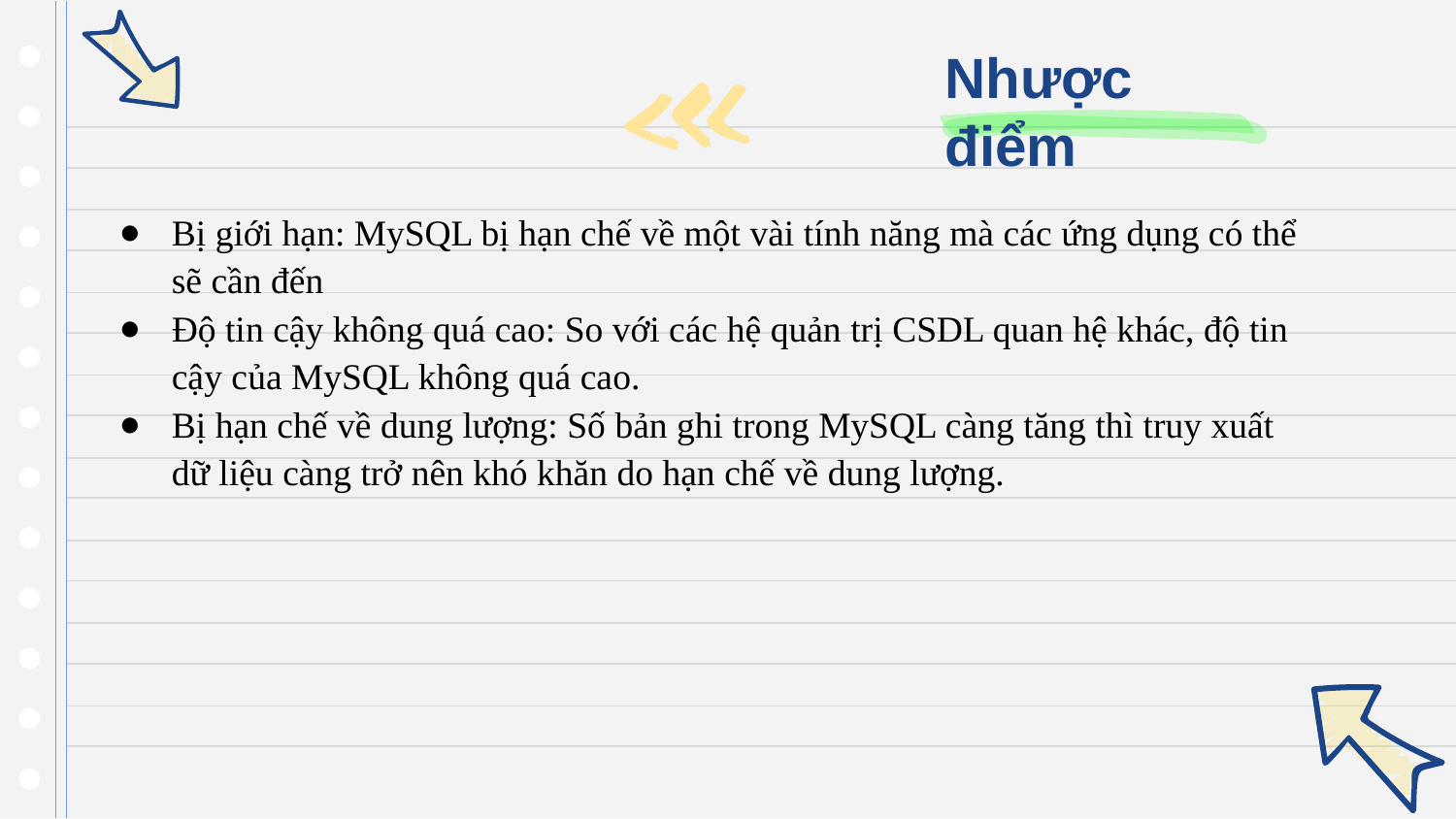

Bị giới hạn: MySQL bị hạn chế về một vài tính năng mà các ứng dụng có thể sẽ cần đến
Độ tin cậy không quá cao: So với các hệ quản trị CSDL quan hệ khác, độ tin cậy của MySQL không quá cao.
Bị hạn chế về dung lượng: Số bản ghi trong MySQL càng tăng thì truy xuất dữ liệu càng trở nên khó khăn do hạn chế về dung lượng.
# Nhược điểm